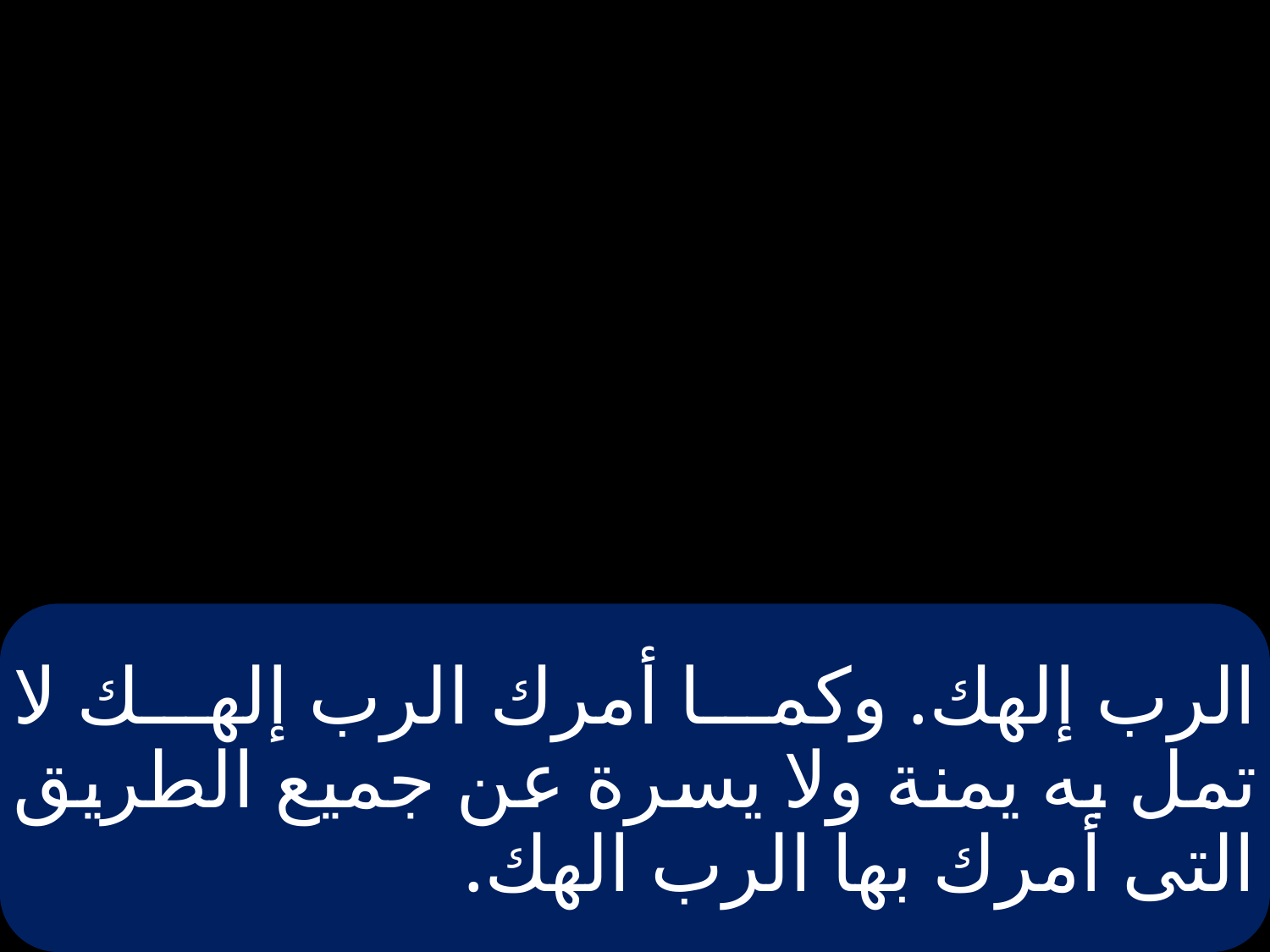

# الرب إلهك. وكما أمرك الرب إلهك لا تمل به يمنة ولا يسرة عن جميع الطريق التى أمرك بها الرب الهك.